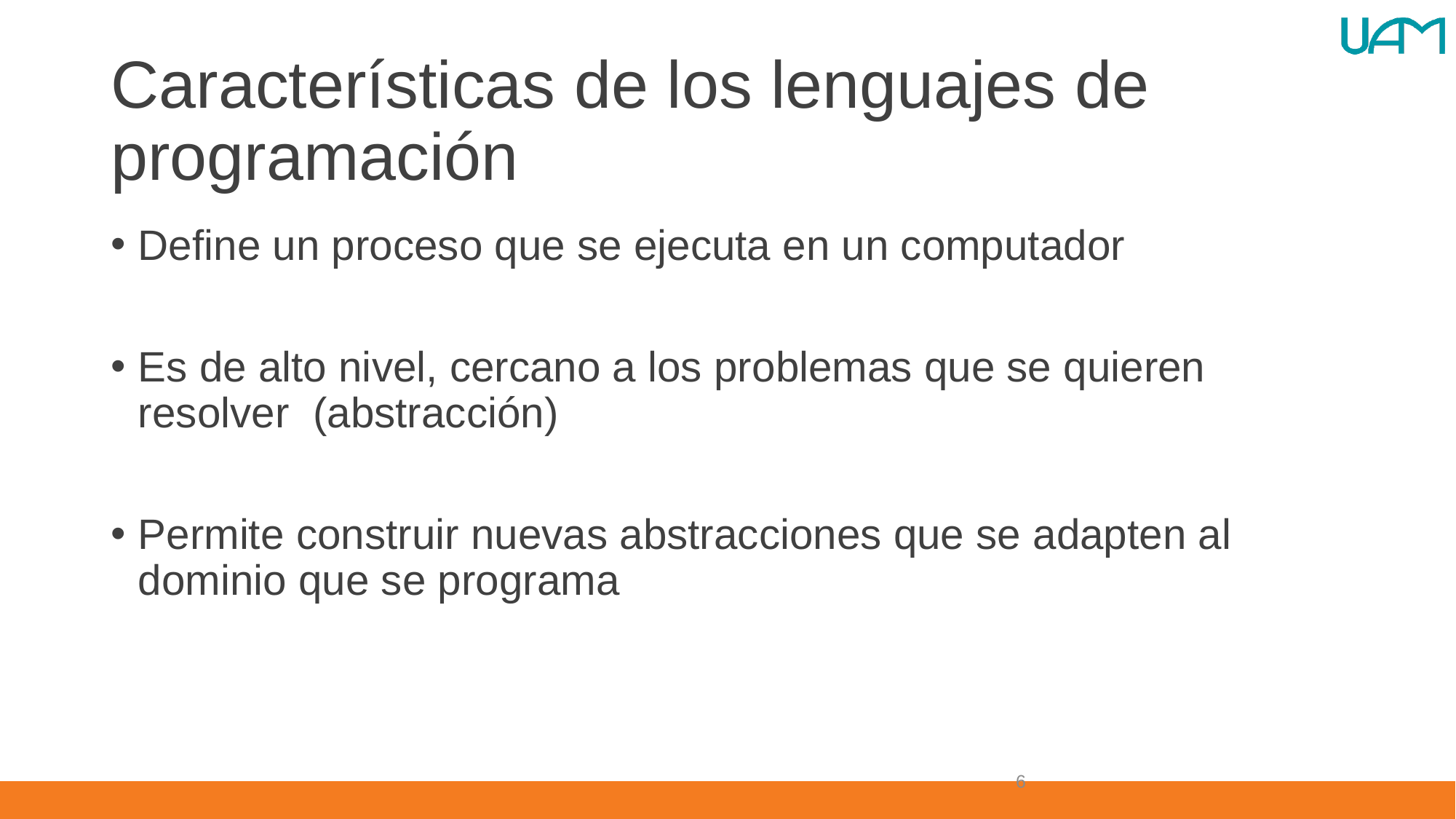

# Características de los lenguajes de programación
Define un proceso que se ejecuta en un computador

Es de alto nivel, cercano a los problemas que se quieren resolver  (abstracción)

Permite construir nuevas abstracciones que se adapten al dominio que se programa

6